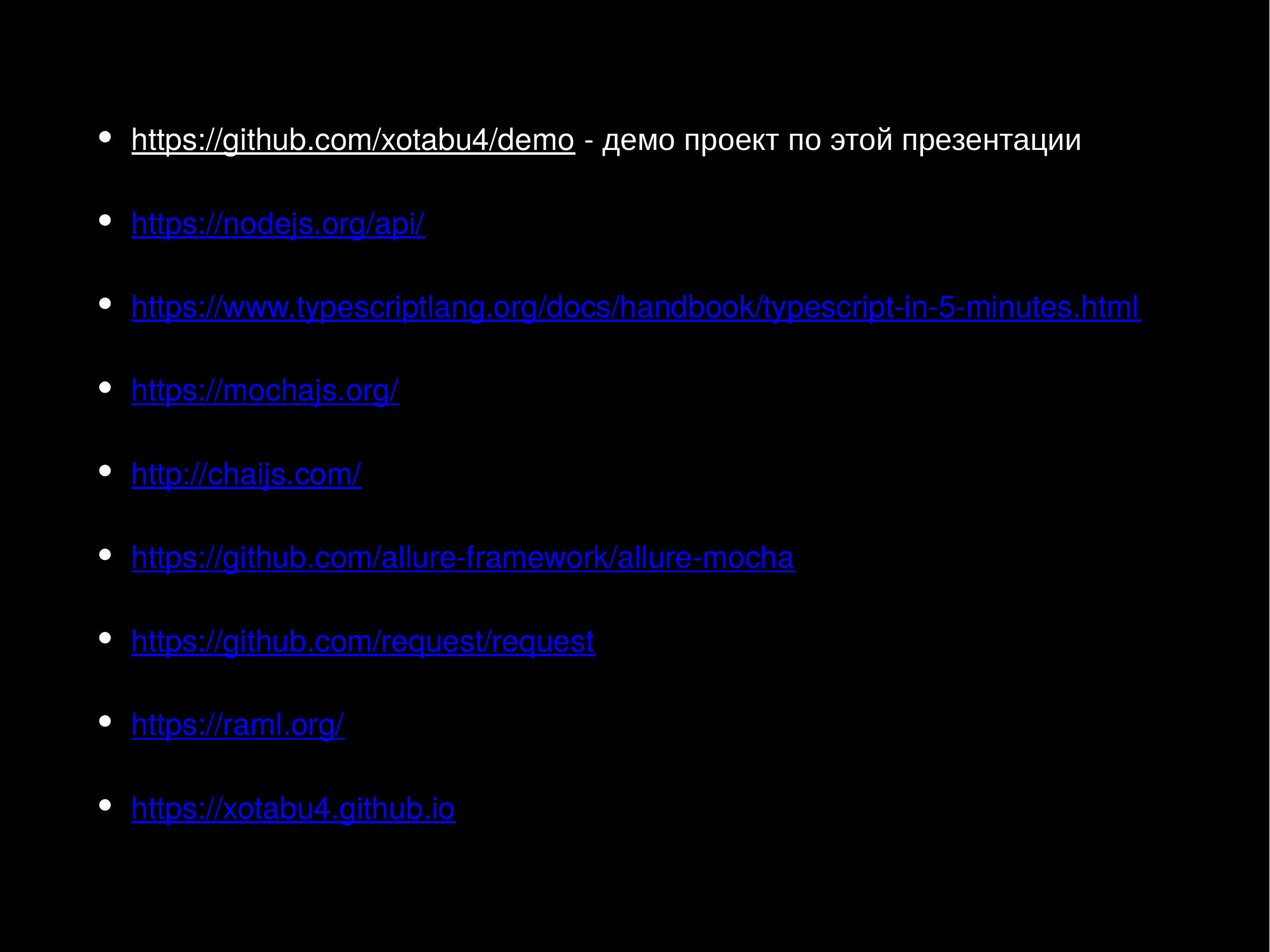

https://github.com/xotabu4/demo - демо проект по этой презентации
https://nodejs.org/api/
https://www.typescriptlang.org/docs/handbook/typescript-in-5-minutes.html
https://mochajs.org/
http://chaijs.com/
https://github.com/allure-framework/allure-mocha
https://github.com/request/request
https://raml.org/
https://xotabu4.github.io